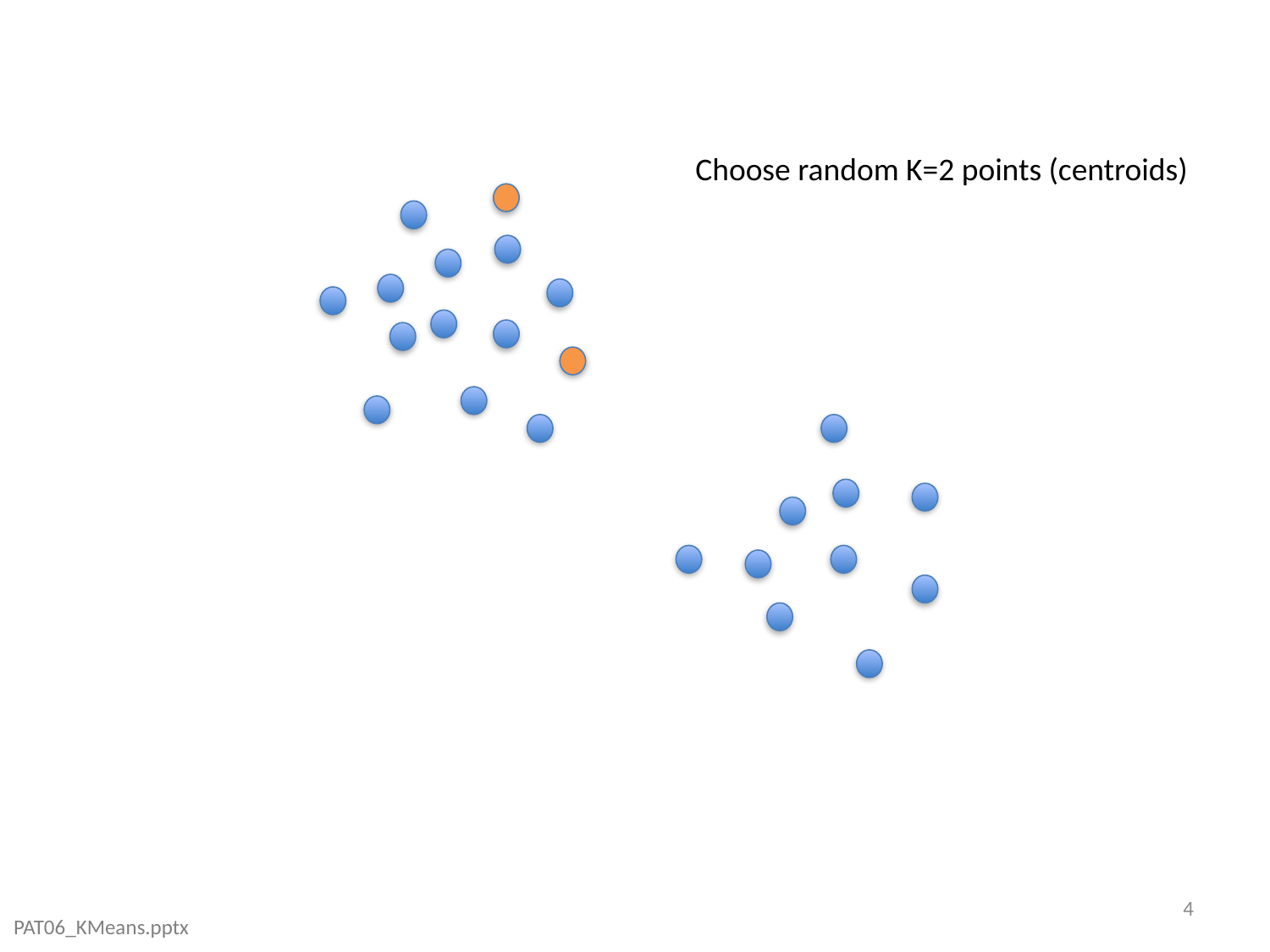

Choose random K=2 points (centroids)

4
PAT06_KMeans.pptx